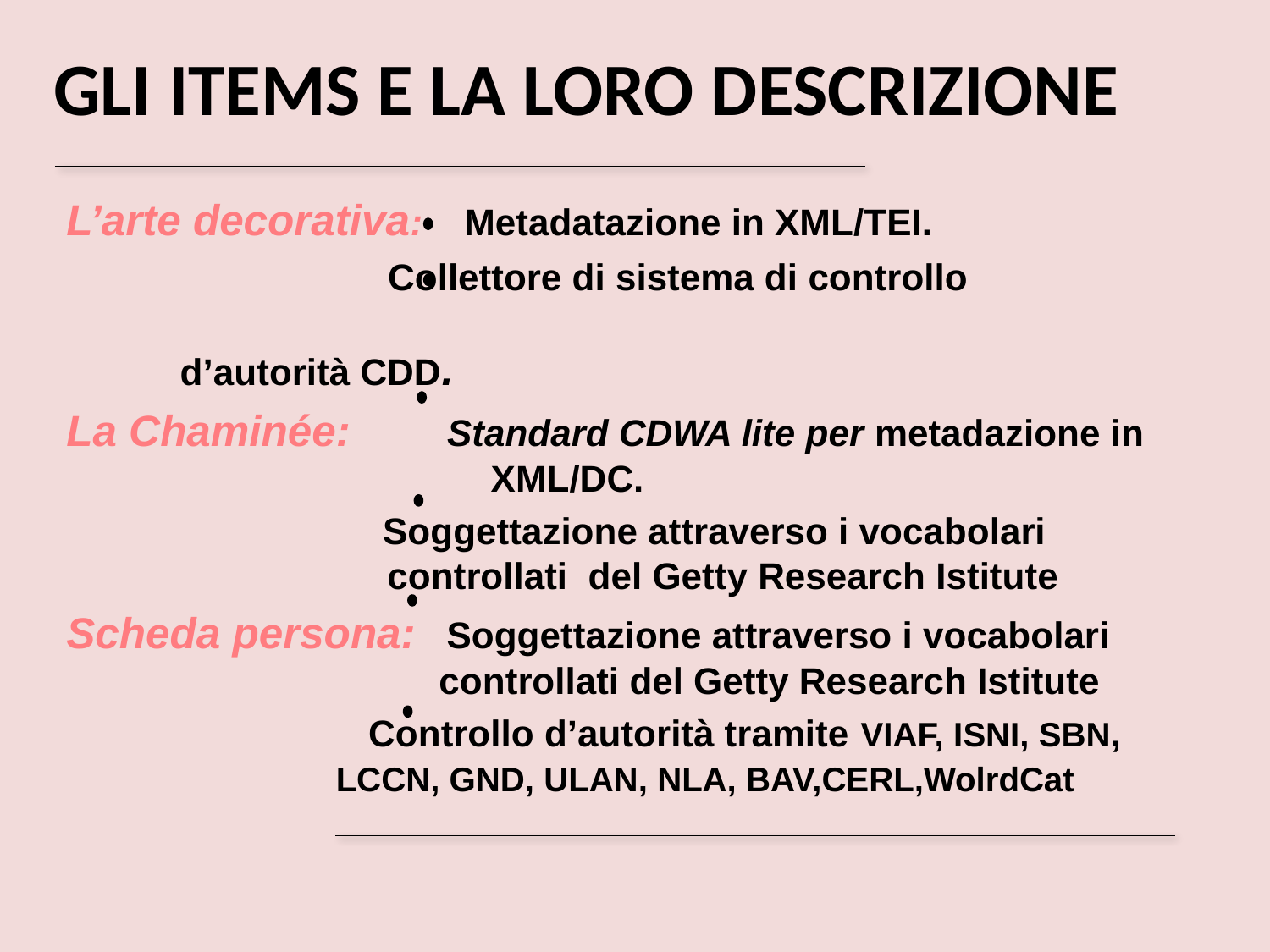

# GLI ITEMS E LA LORO DESCRIZIONE
L’arte decorativa:    Metadatazione in XML/TEI.
                               Collettore di sistema di controllo     d                                                                                                      d                             d’autorità CDD.
La Chaminée:        Standard CDWA lite per metadazione in              x                             XML/DC.
D                            Soggettazione attraverso i vocabolari             c                             controllati  del Getty Research Istitute
Scheda persona:   Soggettazione attraverso i vocabolari              c                            controllati del Getty Research Istitute
Z                           Controllo d’autorità tramite VIAF, ISNI, SBN,   c                            LCCN, GND, ULAN, NLA, BAV,CERL,WolrdCat